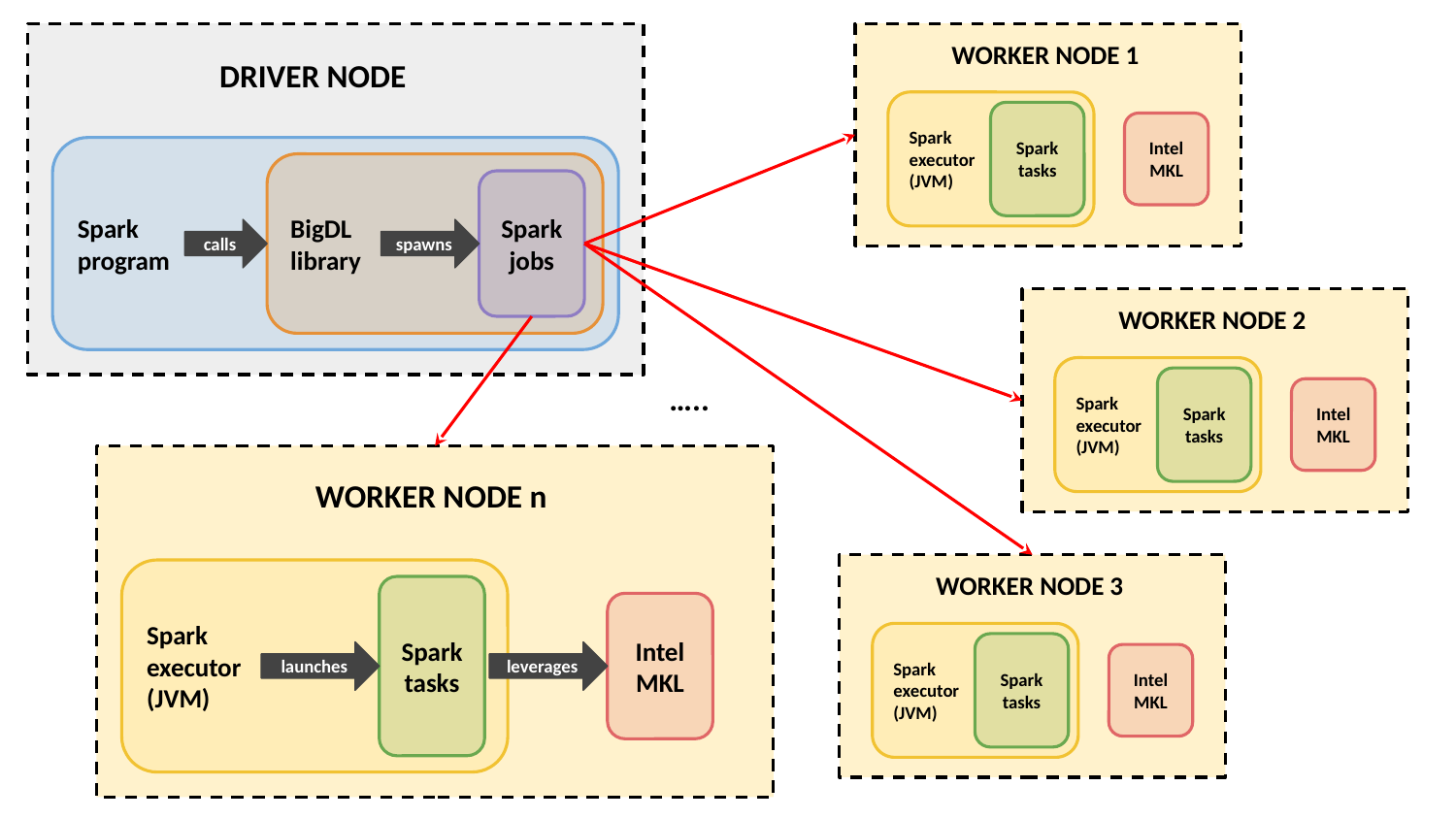

WORKER NODE 1
DRIVER NODE
Spark
executor
(JVM)
Spark
tasks
Intel MKL
Spark
program
BigDL
library
Spark
jobs
calls
spawns

WORKER NODE 2
…..
Spark
executor
(JVM)
Spark
tasks
Intel MKL

WORKER NODE n

WORKER NODE 3
Spark
executor
(JVM)
Spark
tasks
Intel MKL
Spark
executor
(JVM)
Spark
tasks
launches
leverages
Intel MKL